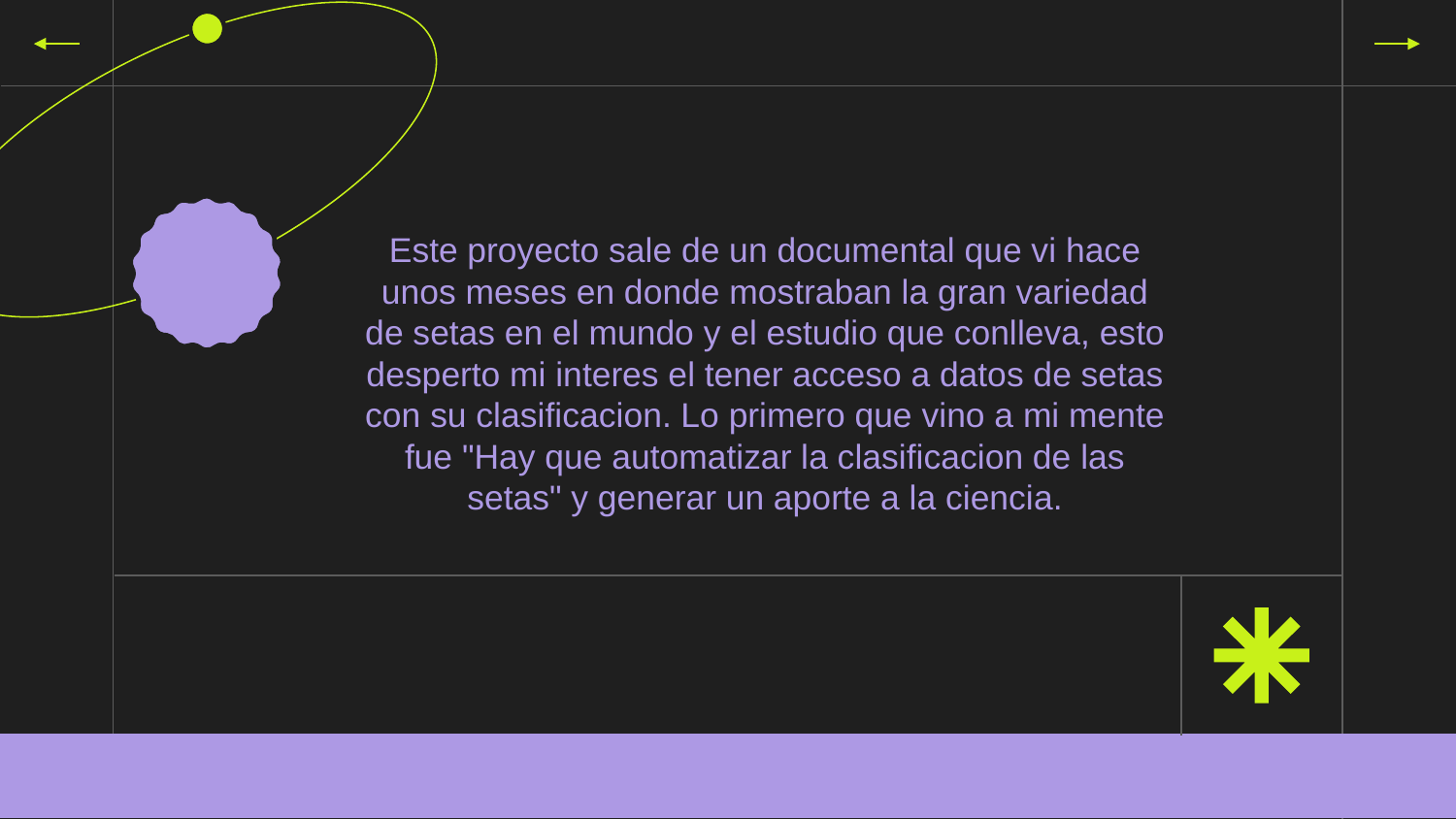

# Este proyecto sale de un documental que vi hace unos meses en donde mostraban la gran variedad de setas en el mundo y el estudio que conlleva, esto desperto mi interes el tener acceso a datos de setas con su clasificacion. Lo primero que vino a mi mente fue "Hay que automatizar la clasificacion de las setas" y generar un aporte a la ciencia.